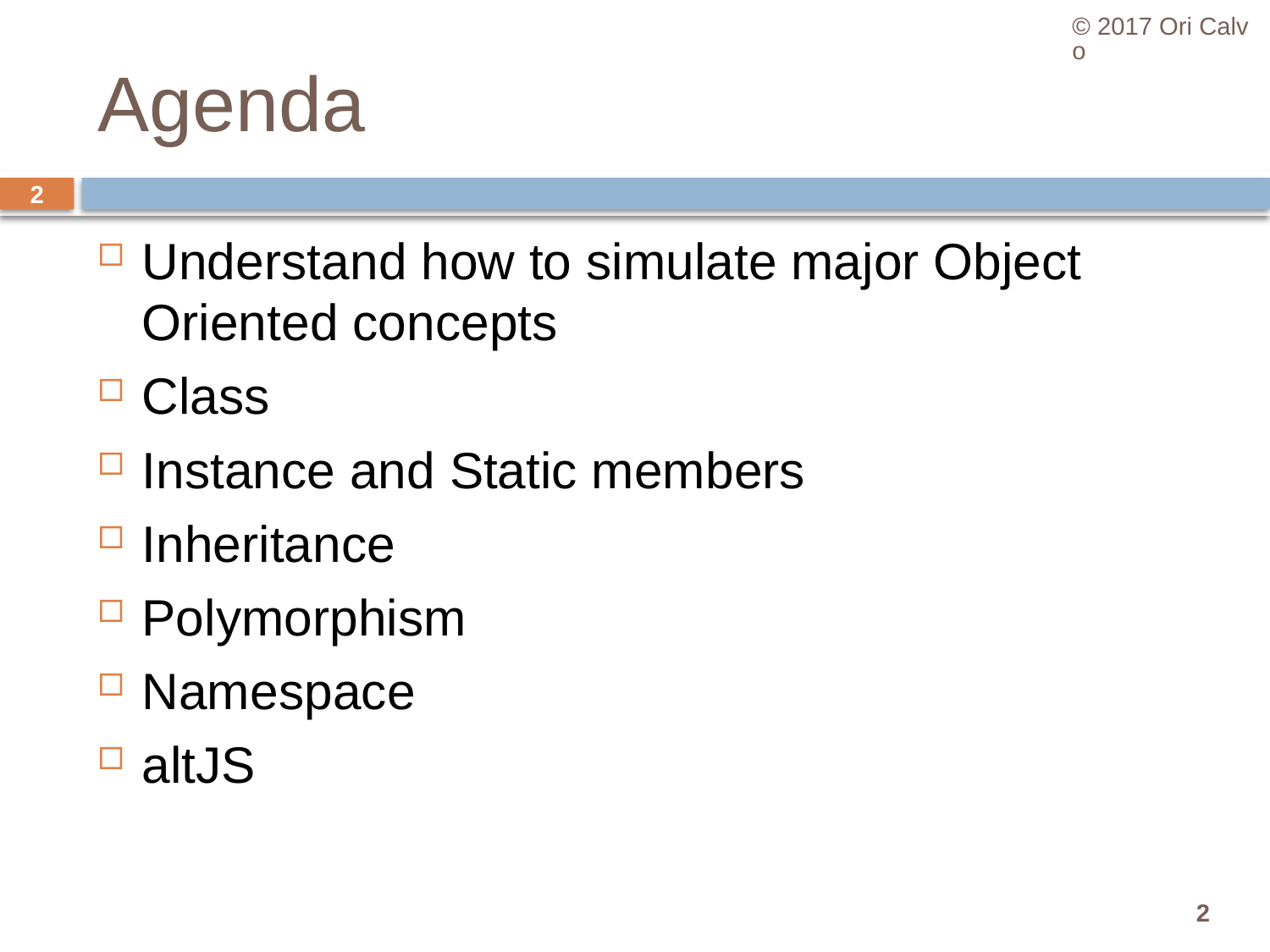

© 2017 Ori Calvo
# Agenda
2
Understand how to simulate major Object Oriented concepts
Class
Instance and Static members
Inheritance
Polymorphism
Namespace
altJS